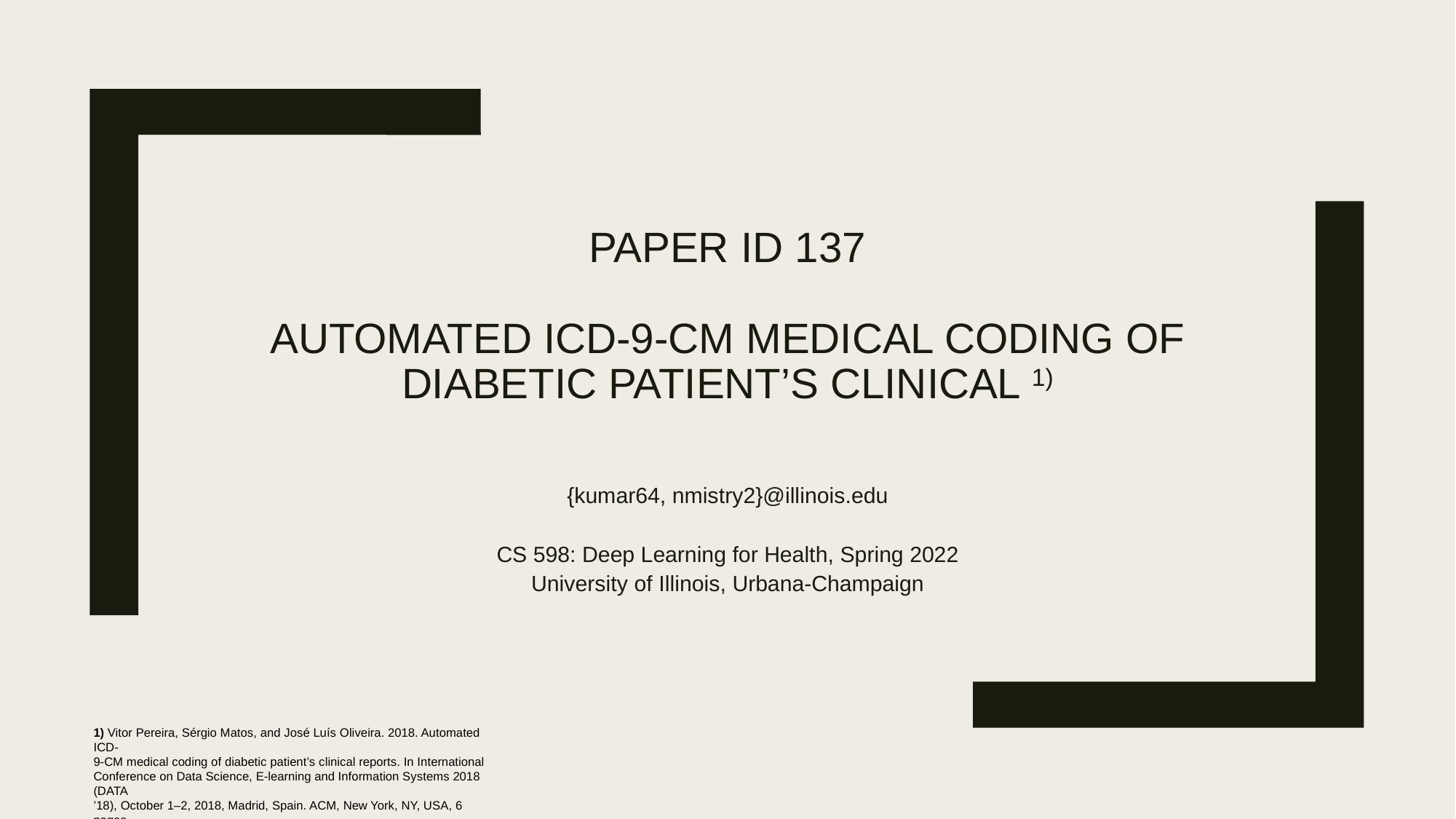

# Paper ID 137 Automated ICD-9-CM Medical Coding of Diabetic Patient’s Clinical 1)
{kumar64, nmistry2}@illinois.edu

CS 598: Deep Learning for Health, Spring 2022
University of Illinois, Urbana-Champaign

1) Vitor Pereira, Sérgio Matos, and José Luís Oliveira. 2018. Automated ICD-
9-CM medical coding of diabetic patient’s clinical reports. In International
Conference on Data Science, E-learning and Information Systems 2018 (DATA
’18), October 1–2, 2018, Madrid, Spain. ACM, New York, NY, USA, 6 pages.
https://doi.org/10.1145/3279996.3280019